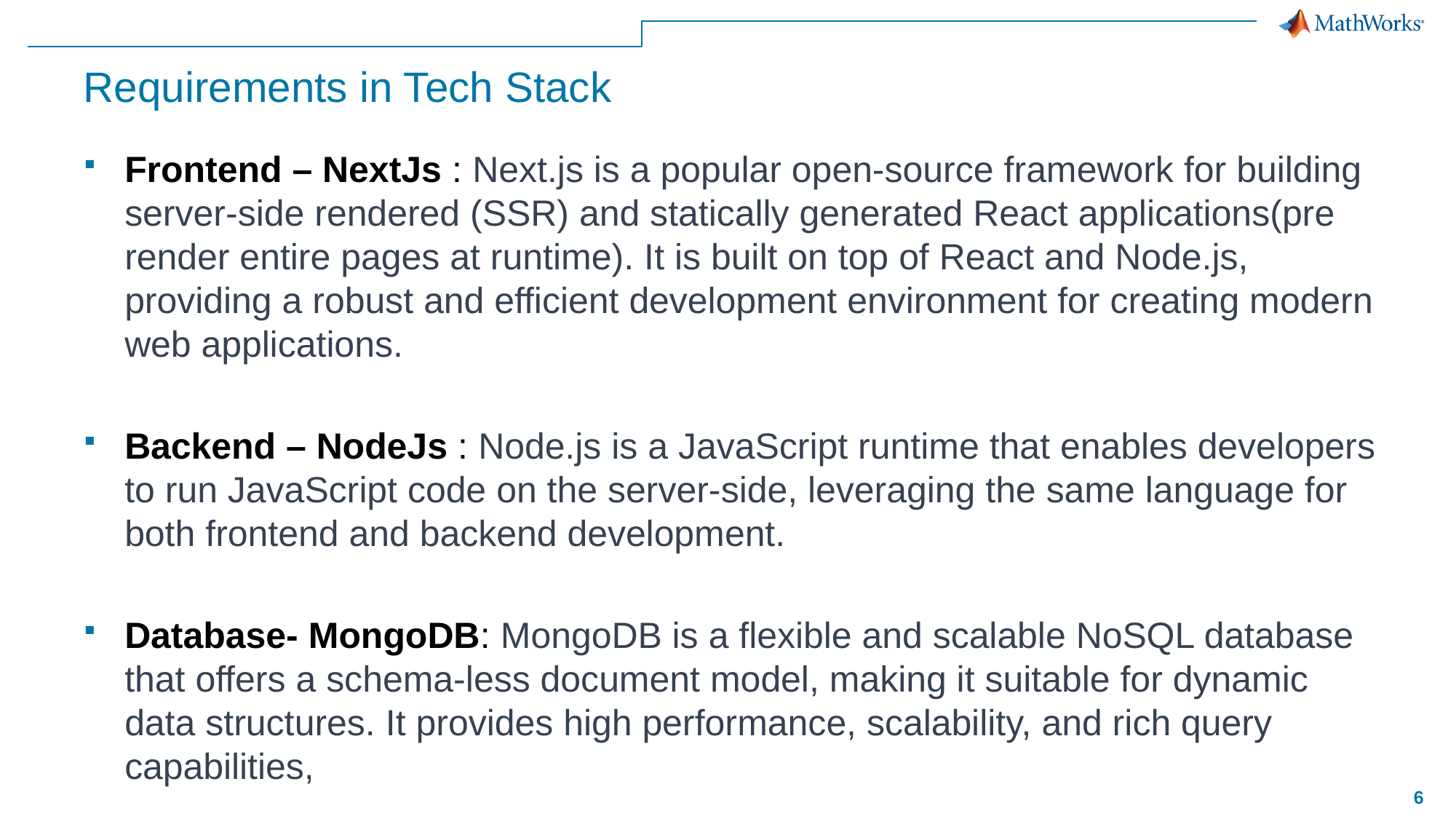

# Requirements in Tech Stack
Frontend – NextJs : Next.js is a popular open-source framework for building server-side rendered (SSR) and statically generated React applications(pre render entire pages at runtime). It is built on top of React and Node.js, providing a robust and efficient development environment for creating modern web applications.

Backend – NodeJs : Node.js is a JavaScript runtime that enables developers to run JavaScript code on the server-side, leveraging the same language for both frontend and backend development.

Database- MongoDB: MongoDB is a flexible and scalable NoSQL database that offers a schema-less document model, making it suitable for dynamic data structures. It provides high performance, scalability, and rich query capabilities,